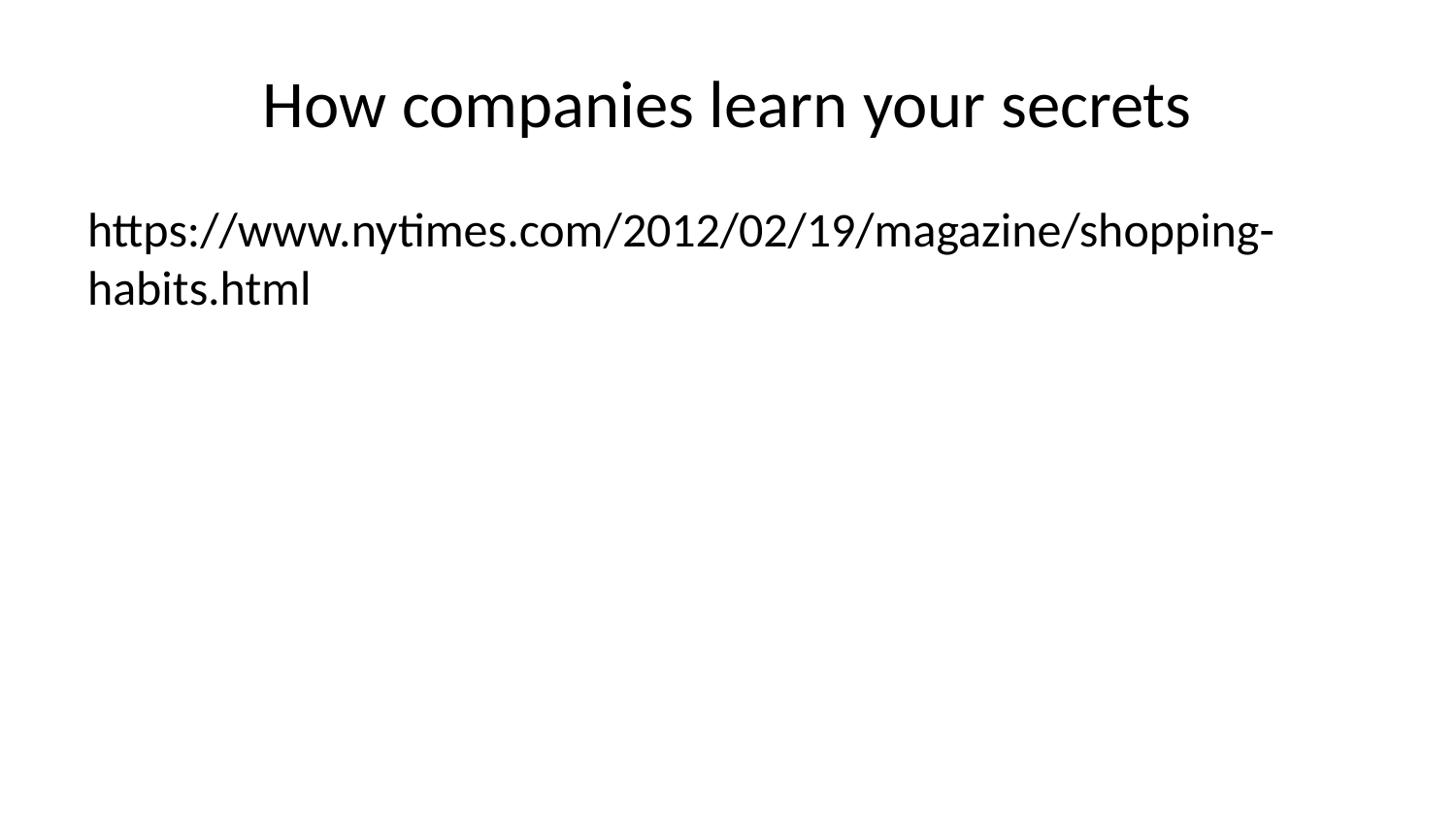

# How companies learn your secrets
https://www.nytimes.com/2012/02/19/magazine/shopping-habits.html